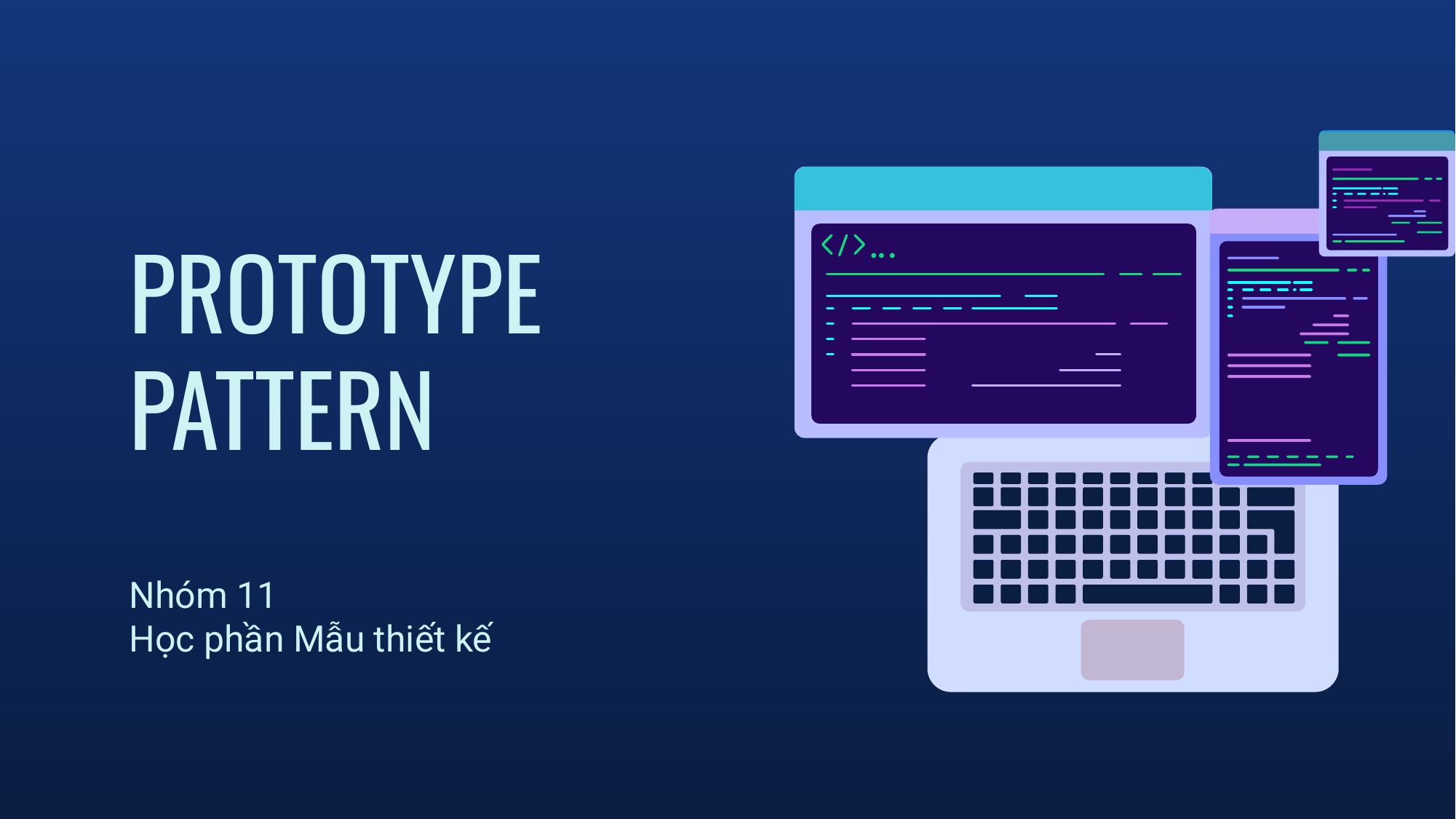

# PROTOTYPE PATTERN

Nhóm 11
Học phần Mẫu thiết kế